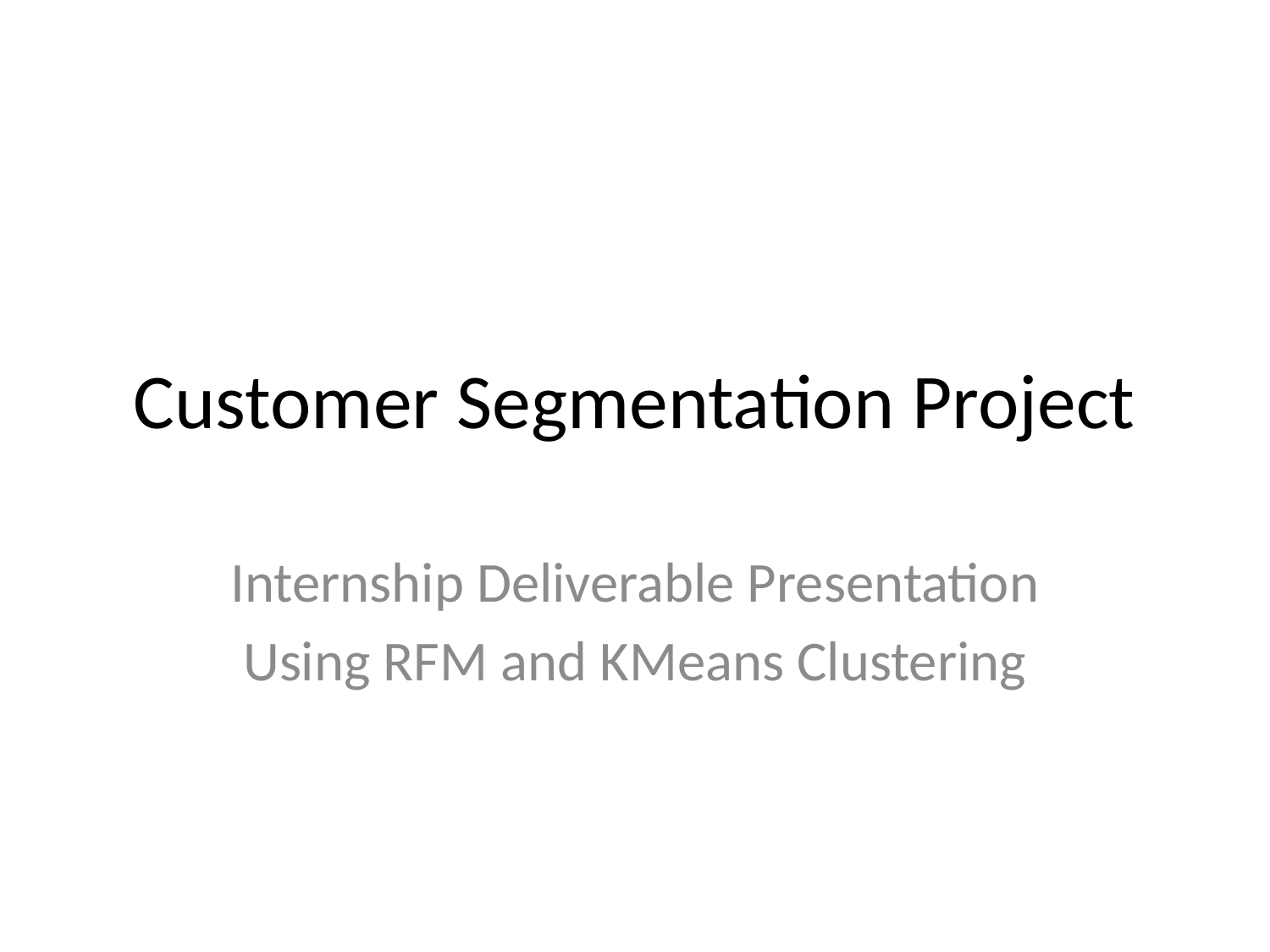

# Customer Segmentation Project
Internship Deliverable Presentation
Using RFM and KMeans Clustering